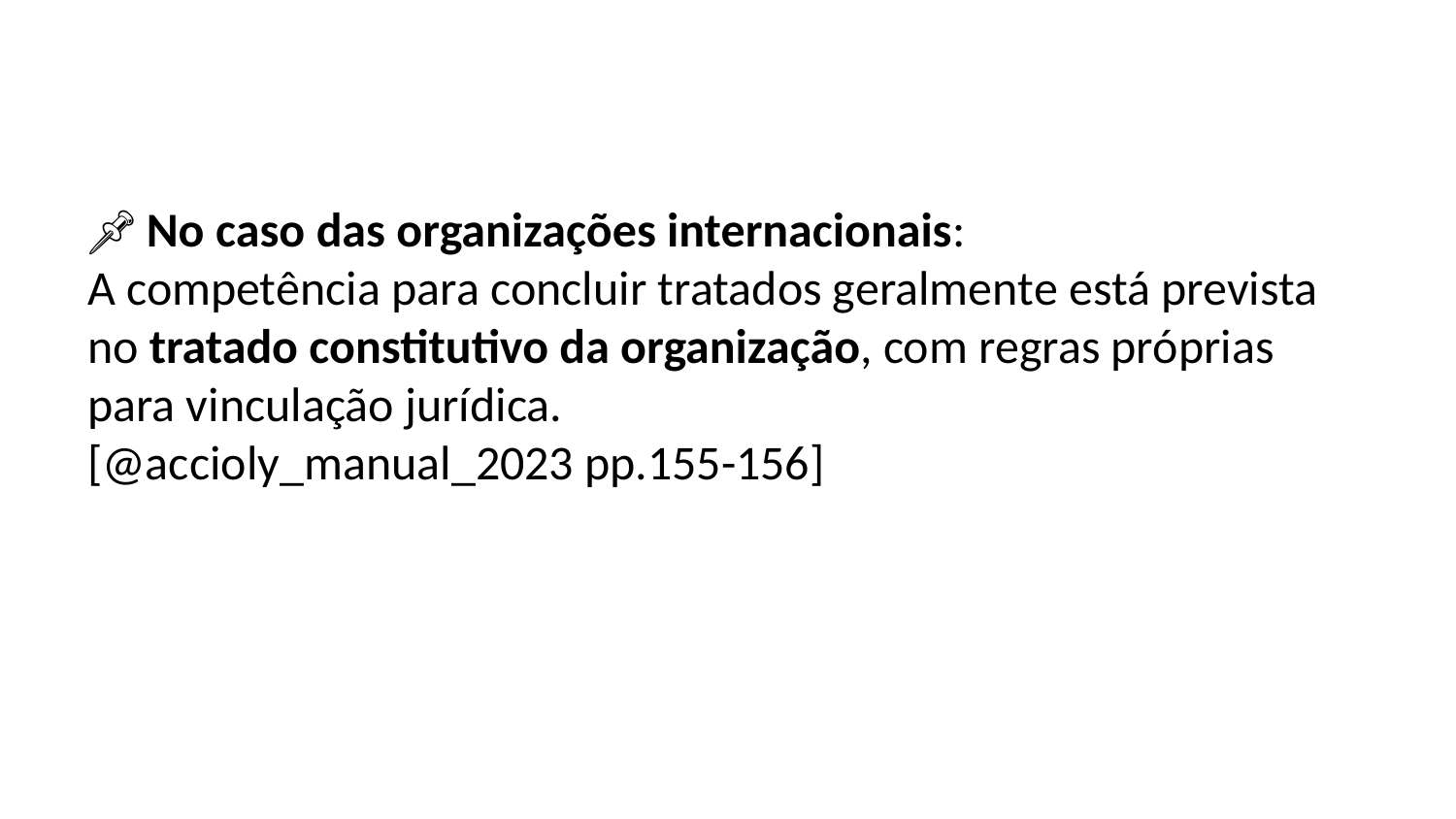

📌 No caso das organizações internacionais:
A competência para concluir tratados geralmente está prevista no tratado constitutivo da organização, com regras próprias para vinculação jurídica.
[@accioly_manual_2023 pp.155-156]